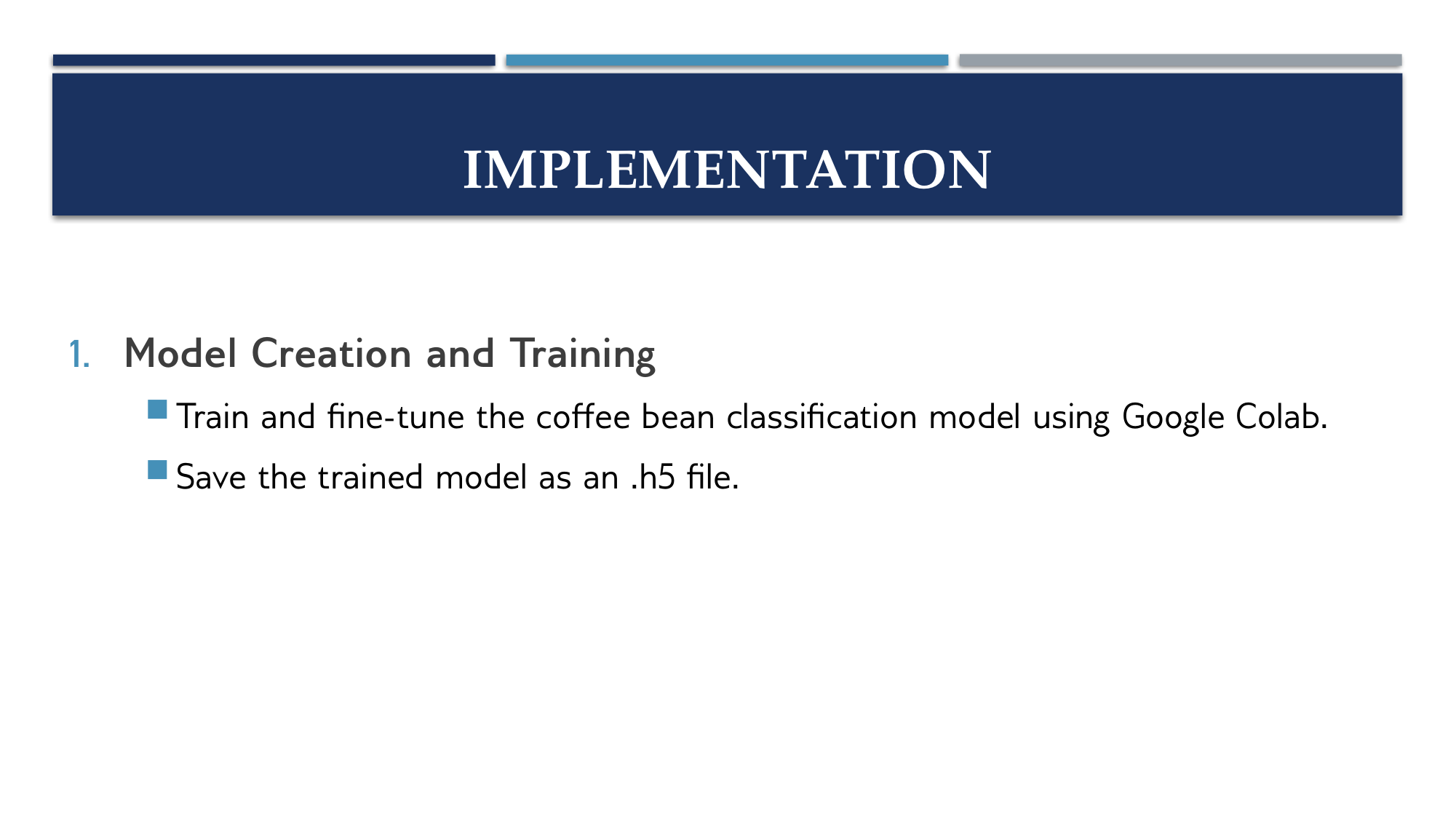

# IMPLEMENTATION
Model Creation and Training
Train and fine-tune the coffee bean classification model using Google Colab.
Save the trained model as an .h5 file.